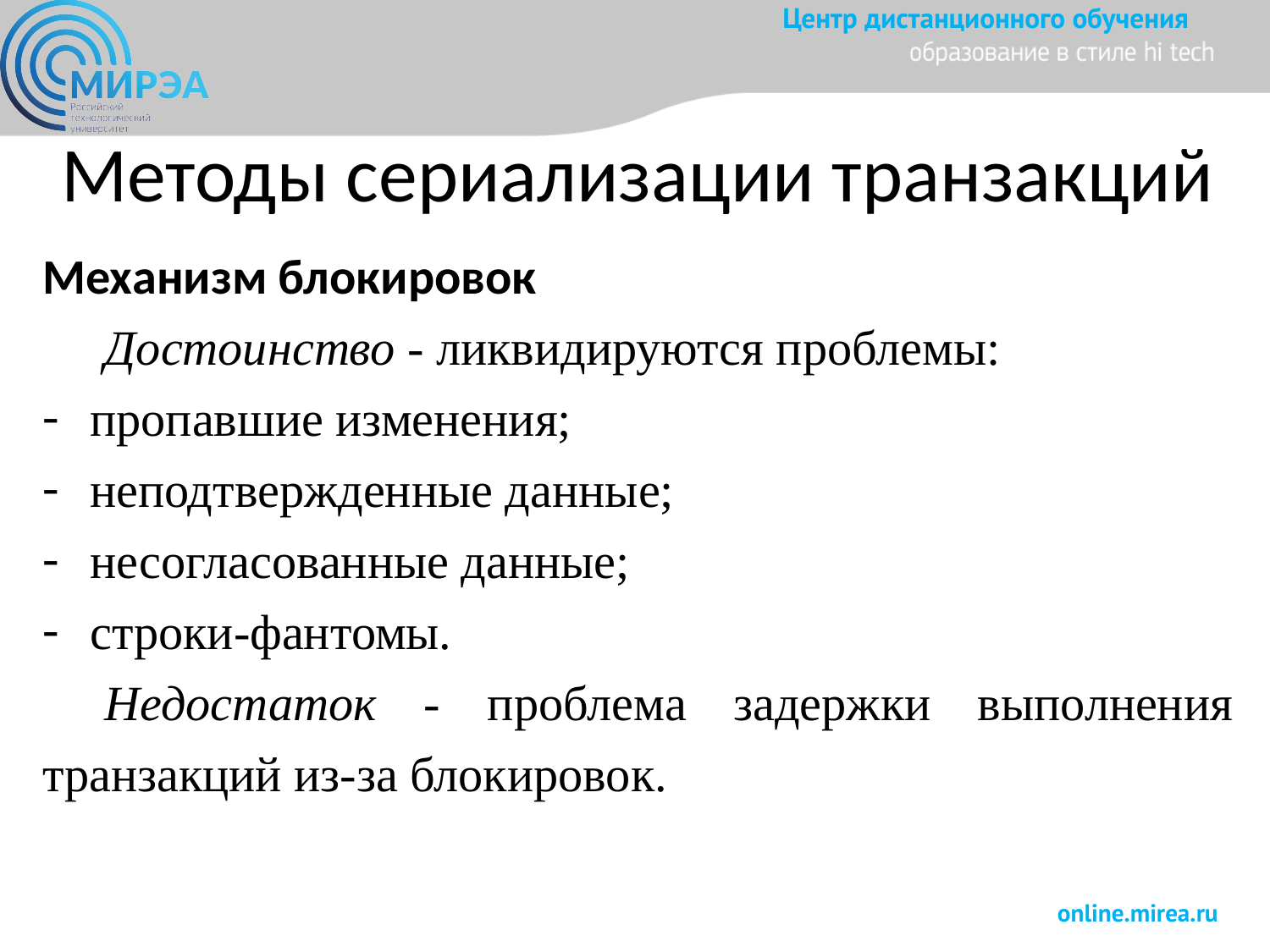

Методы сериализации транзакций
Механизм блокировок
Достоинство - ликвидируются проблемы:
пропавшие изменения;
неподтвержденные данные;
несогласованные данные;
строки-фантомы.
Недостаток - проблема задержки выполнения транзакций из-за блокировок.